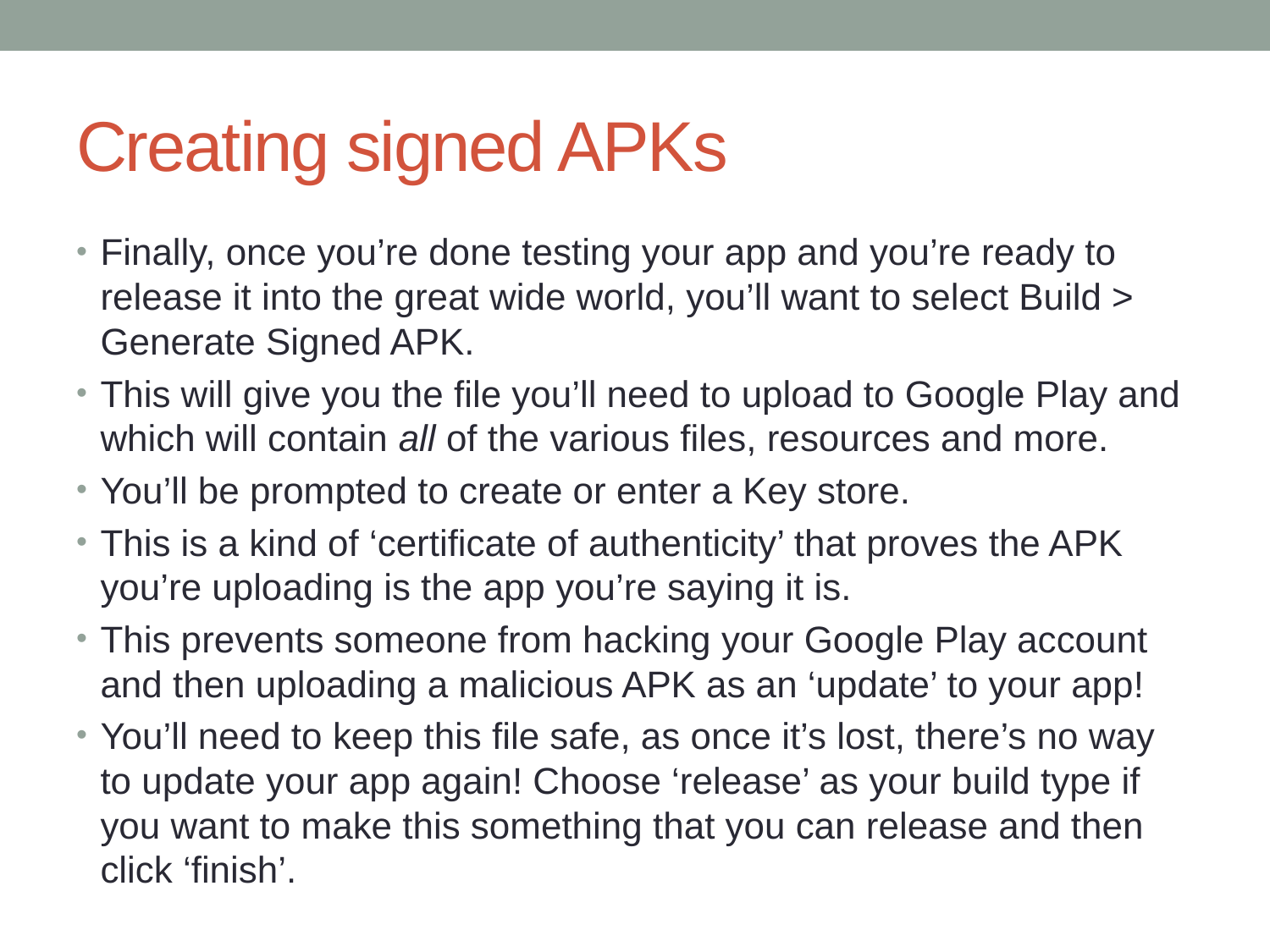

# Creating signed APKs
Finally, once you’re done testing your app and you’re ready to release it into the great wide world, you’ll want to select Build > Generate Signed APK.
This will give you the file you’ll need to upload to Google Play and which will contain all of the various files, resources and more.
You’ll be prompted to create or enter a Key store.
This is a kind of ‘certificate of authenticity’ that proves the APK you’re uploading is the app you’re saying it is.
This prevents someone from hacking your Google Play account and then uploading a malicious APK as an ‘update’ to your app!
You’ll need to keep this file safe, as once it’s lost, there’s no way to update your app again! Choose ‘release’ as your build type if you want to make this something that you can release and then click ‘finish’.